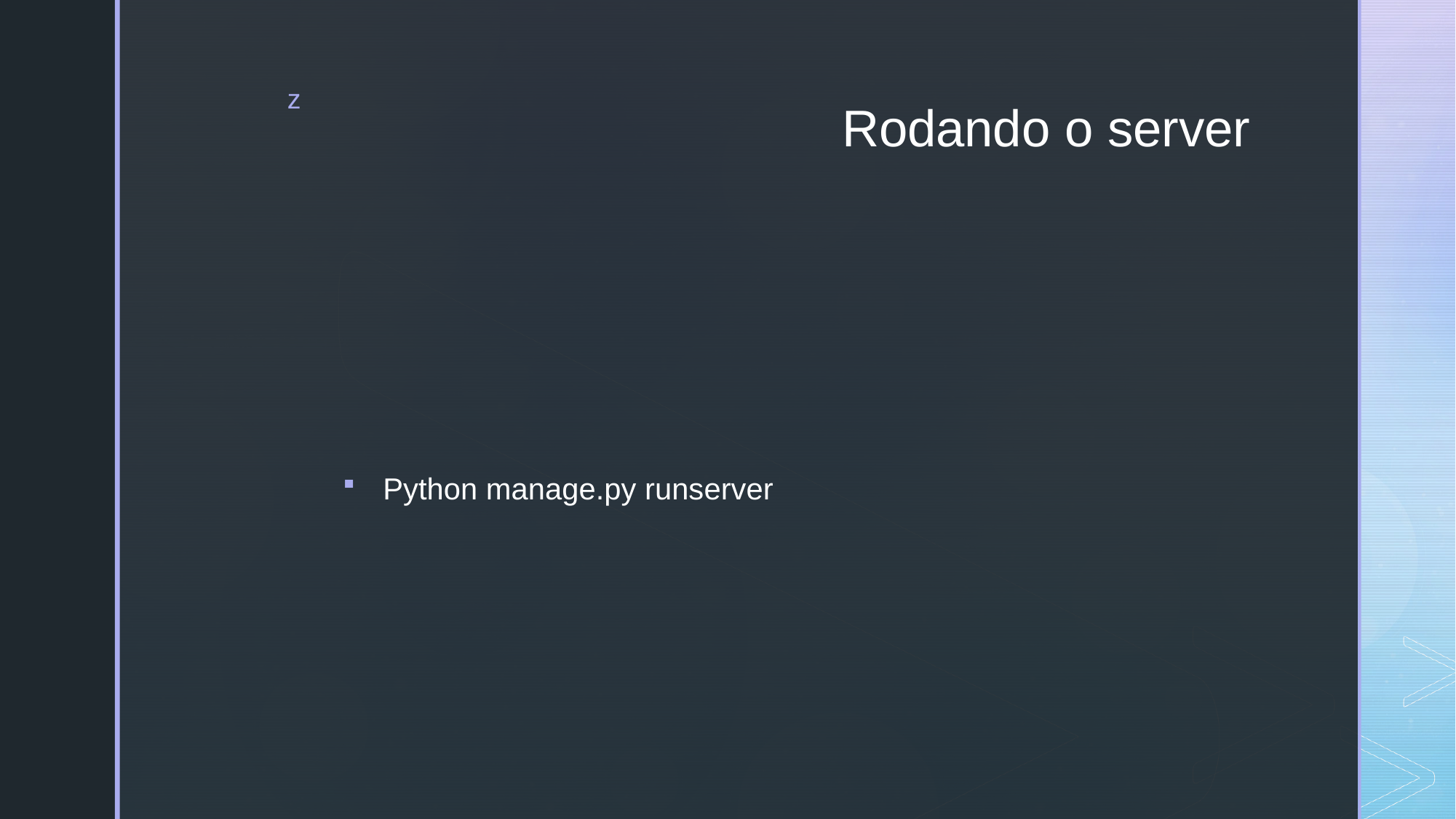

# Rodando o server
Python manage.py runserver